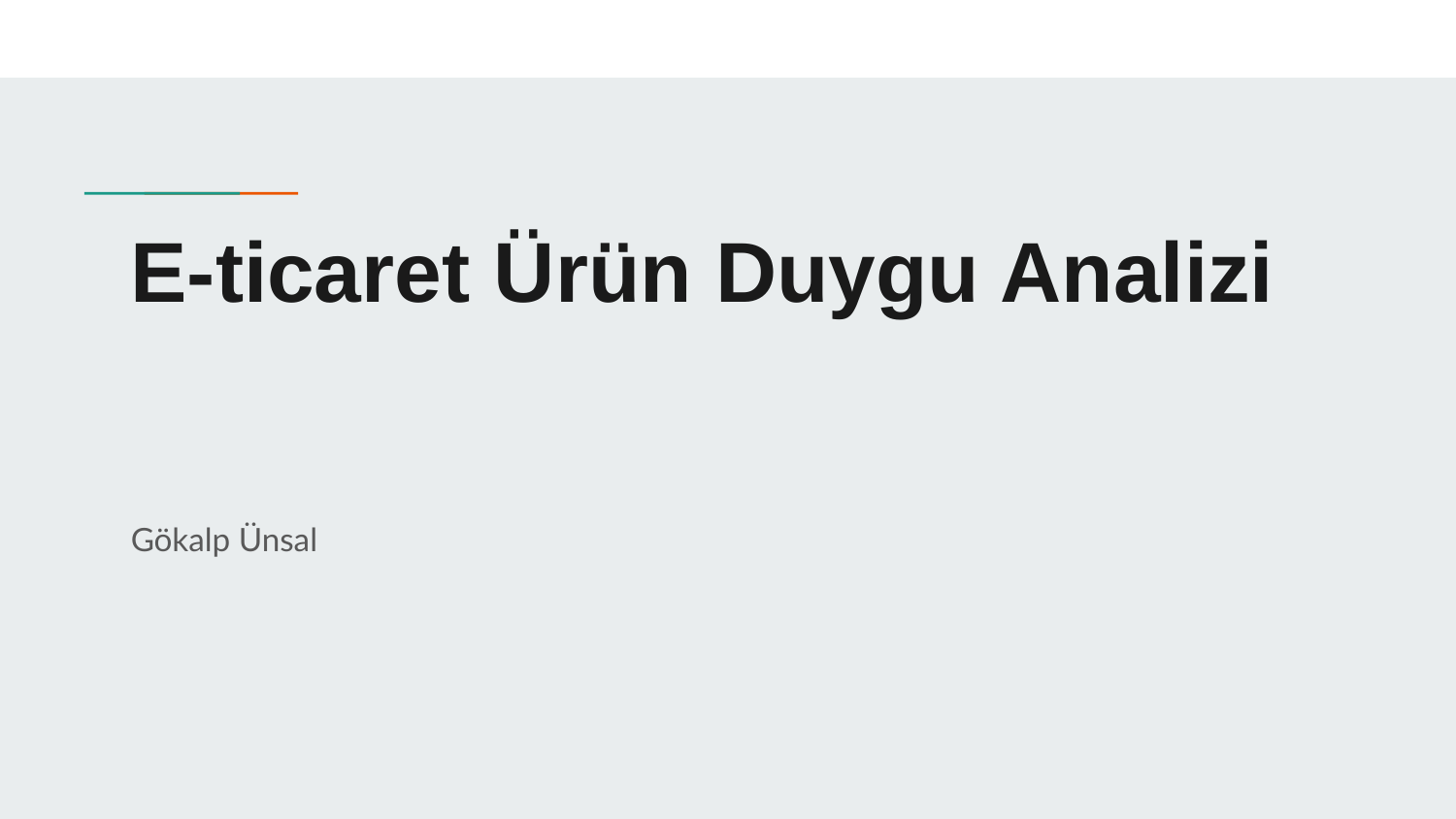

# E-ticaret Ürün Duygu Analizi
Gökalp Ünsal